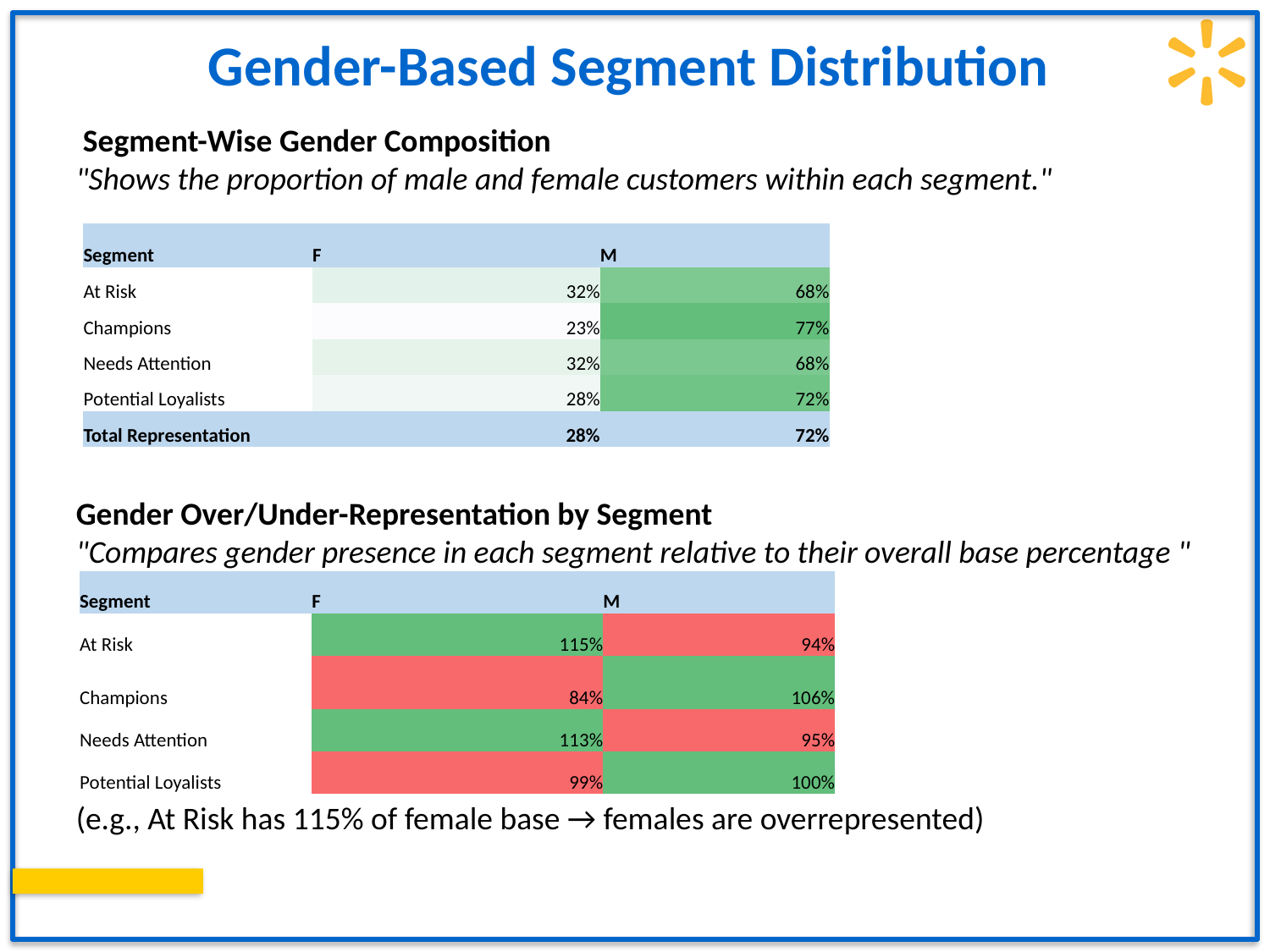

# Gender-Based Segment Distribution
        Segment-Wise Gender Composition
       "Shows the proportion of male and female customers within each segment."
| Segment | F | M |
| --- | --- | --- |
| At Risk | 32% | 68% |
| Champions | 23% | 77% |
| Needs Attention | 32% | 68% |
| Potential Loyalists | 28% | 72% |
| Total Representation | 28% | 72% |

Gender Over/Under-Representation by Segment
"Compares gender presence in each segment relative to their overall base percentage "

(e.g., At Risk has 115% of female base → females are overrepresented)
| Segment | F | M |
| --- | --- | --- |
| At Risk | 115% | 94% |
| Champions | 84% | 106% |
| Needs Attention | 113% | 95% |
| Potential Loyalists | 99% | 100% |